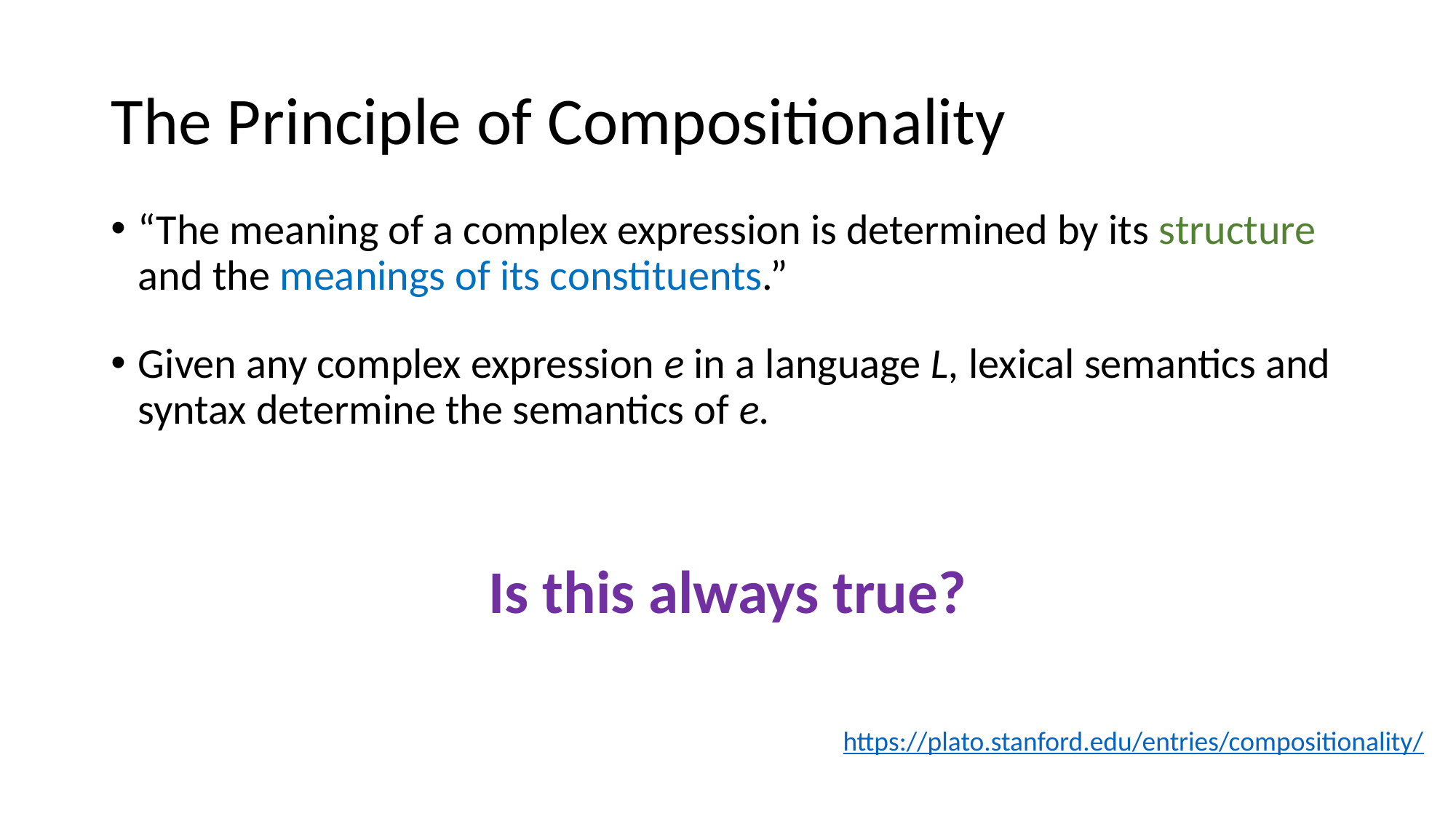

# The Principle of Compositionality
“The meaning of a complex expression is determined by its structure and the meanings of its constituents.”

Given any complex expression e in a language L, lexical semantics and syntax determine the semantics of e.

Is this always true?
https://plato.stanford.edu/entries/compositionality/